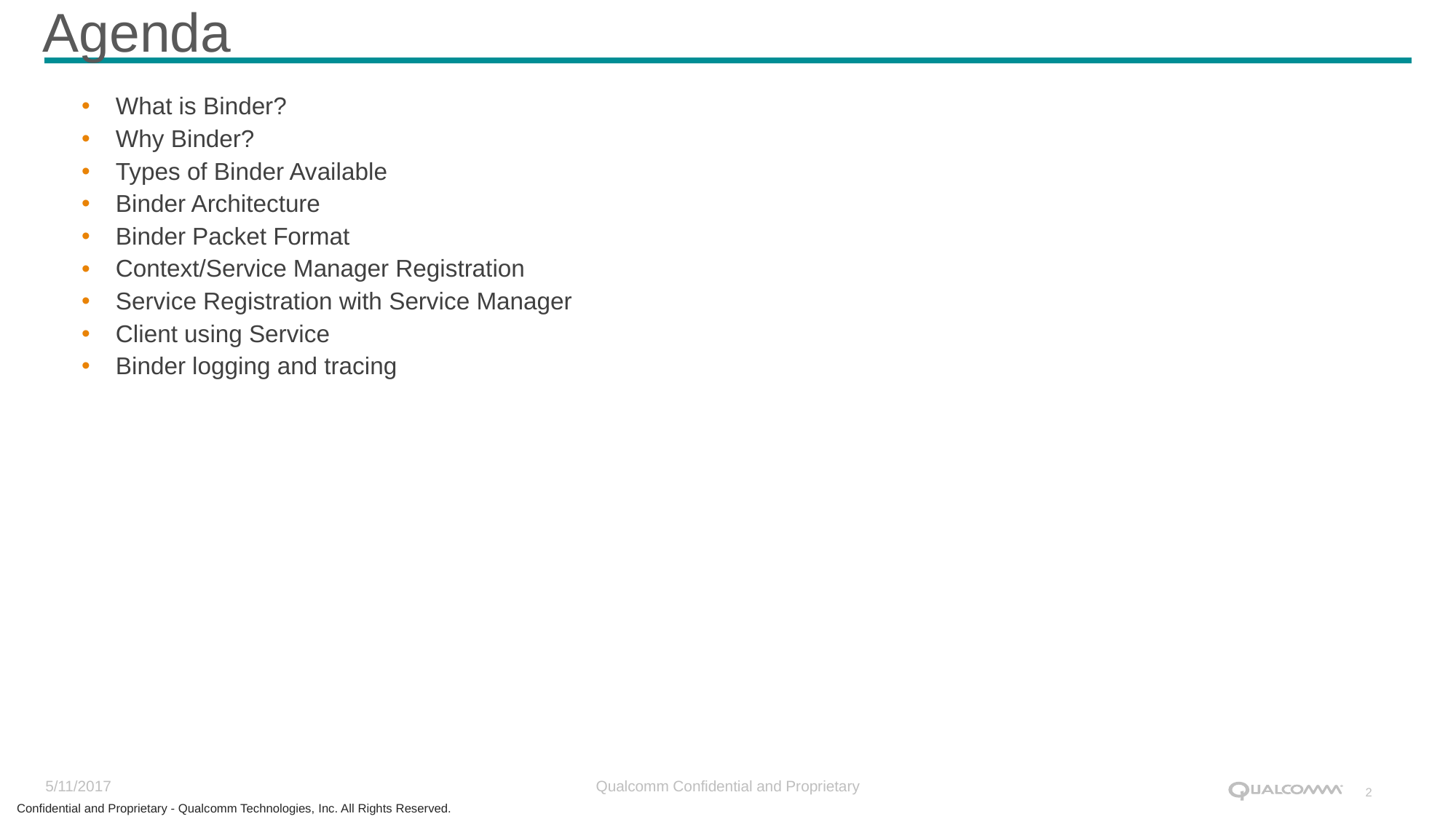

# Agenda
What is Binder?
Why Binder?
Types of Binder Available
Binder Architecture
Binder Packet Format
Context/Service Manager Registration
Service Registration with Service Manager
Client using Service
Binder logging and tracing